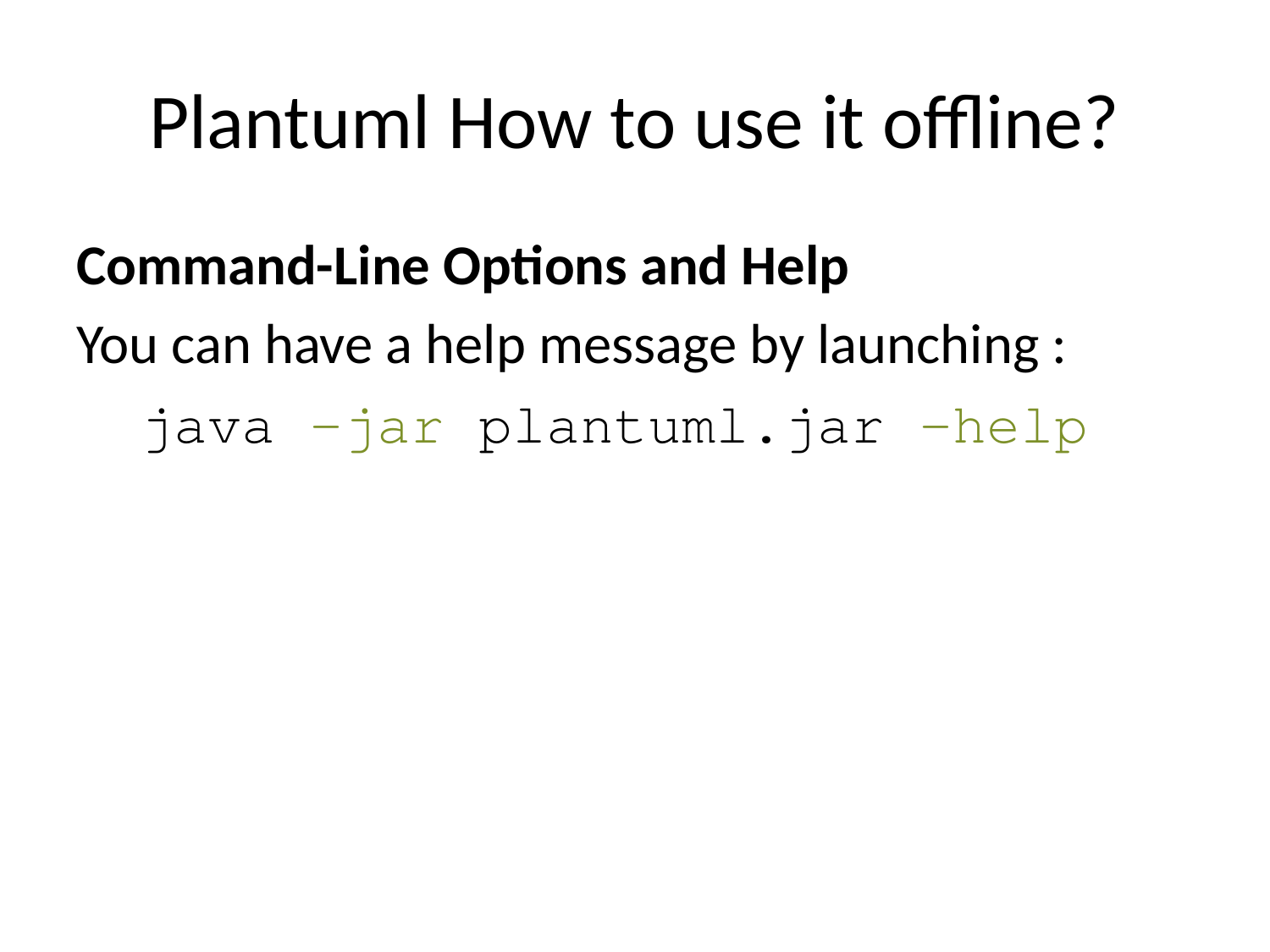

# Plantuml How to use it offline?
Command-Line Options and Help
You can have a help message by launching :
java -jar plantuml.jar -help